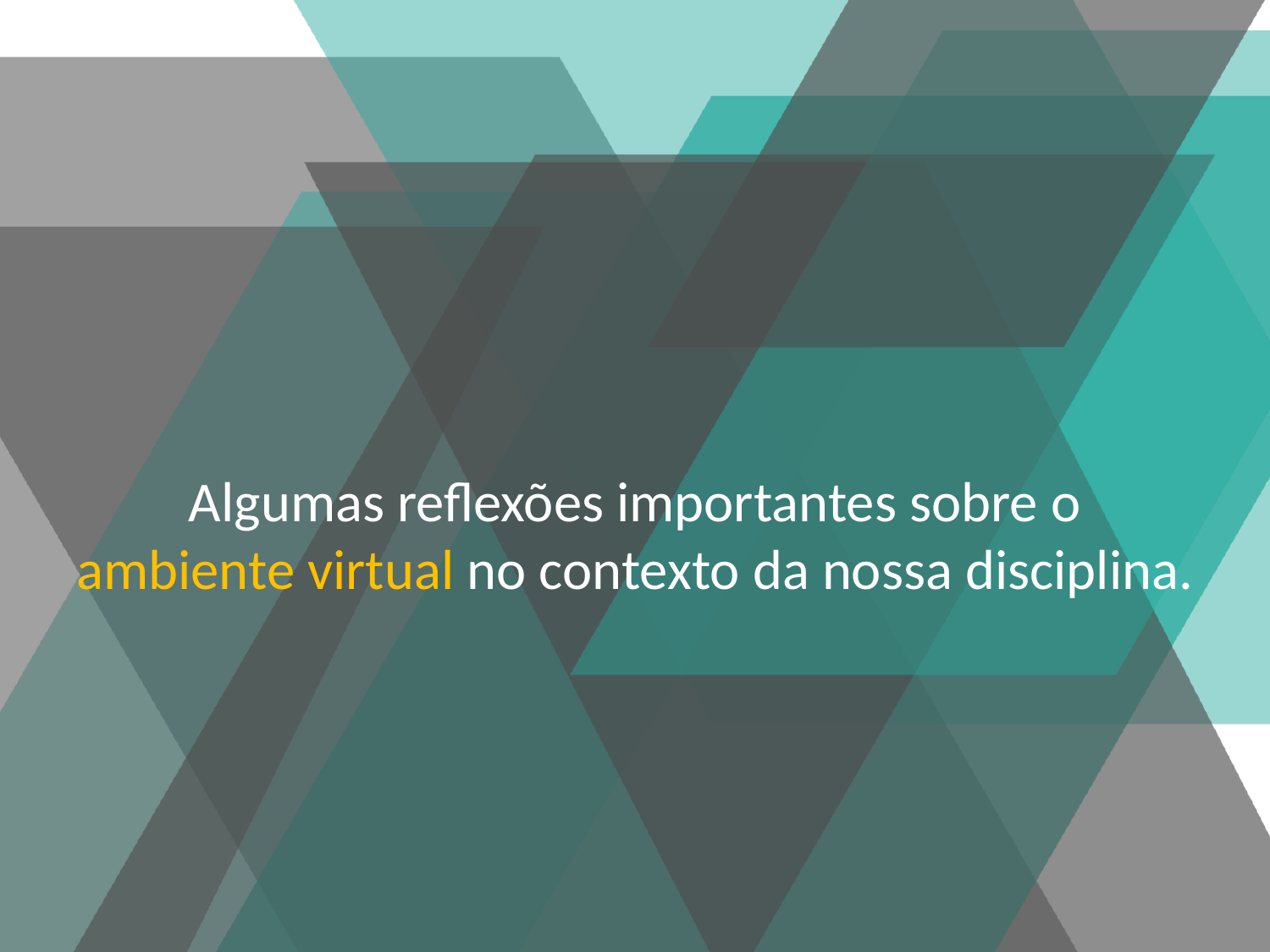

#

Algumas reflexões importantes sobre o ambiente virtual no contexto da nossa disciplina.